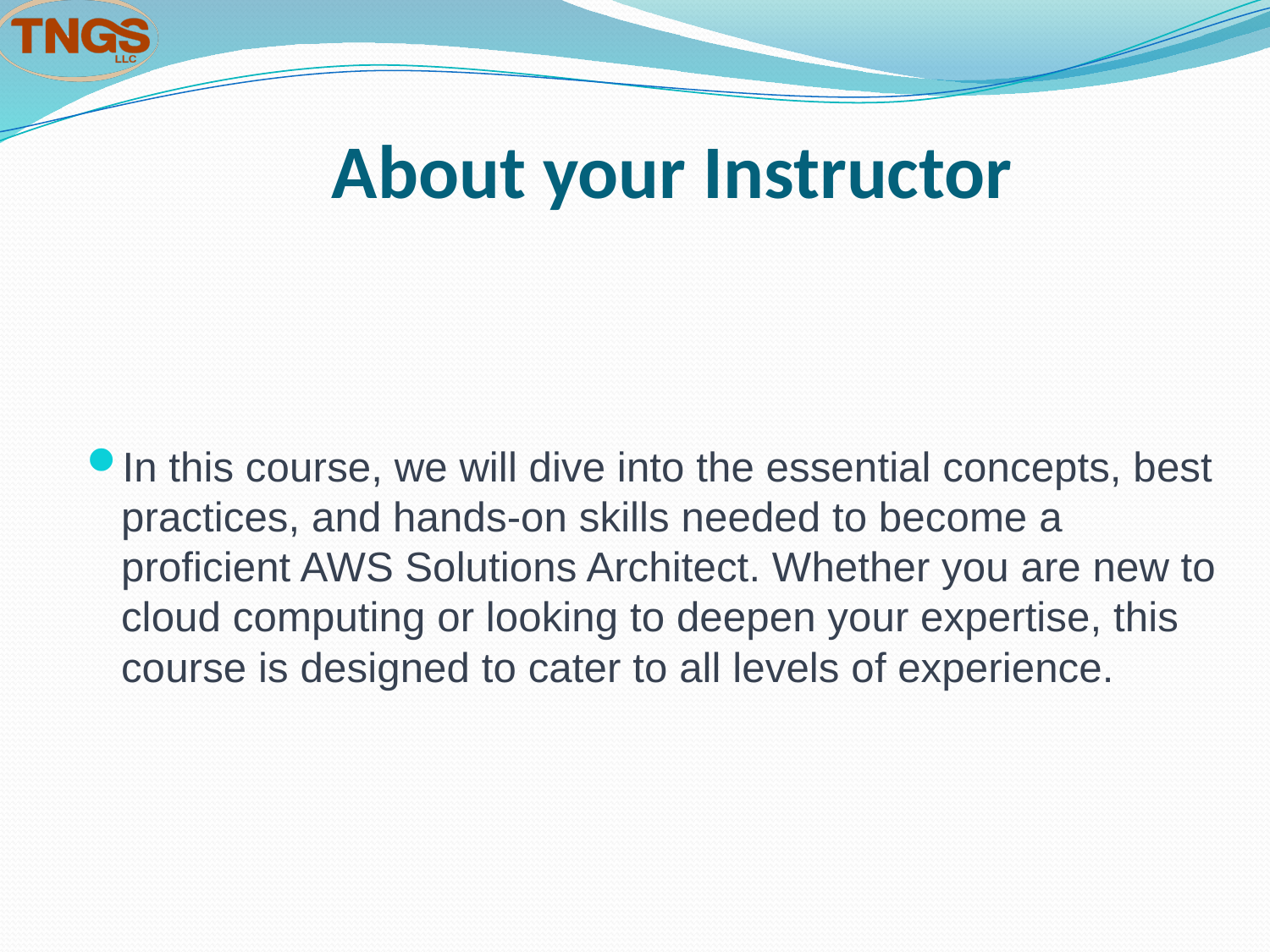

# About your Instructor
In this course, we will dive into the essential concepts, best practices, and hands-on skills needed to become a proficient AWS Solutions Architect. Whether you are new to cloud computing or looking to deepen your expertise, this course is designed to cater to all levels of experience.